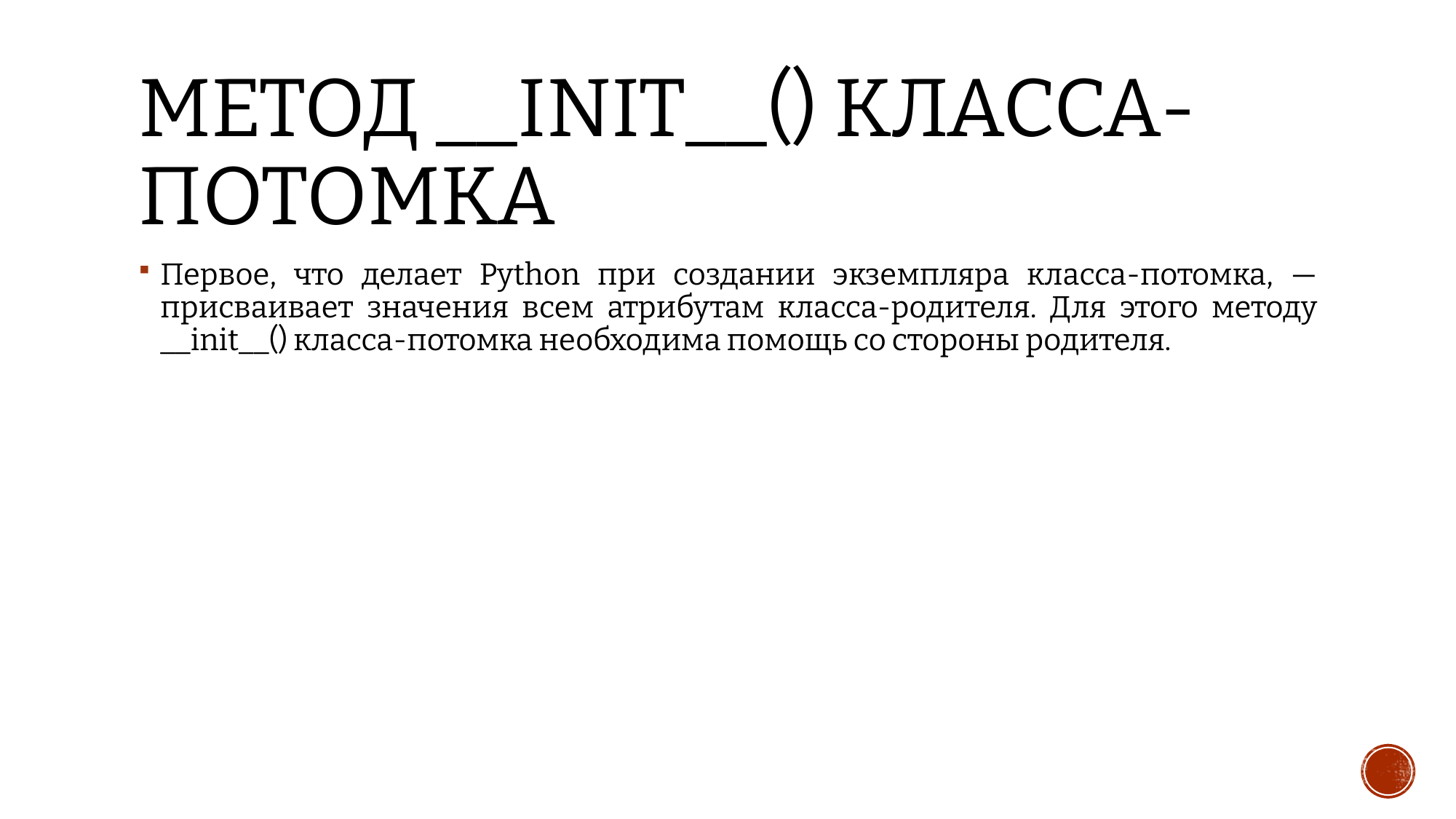

# Метод __init__() класса-потомка
Первое, что делает Python при создании экземпляра класса-потомка, — присваивает значения всем атрибутам класса-родителя. Для этого методу __init__() класса-потомка необходима помощь со стороны родителя.